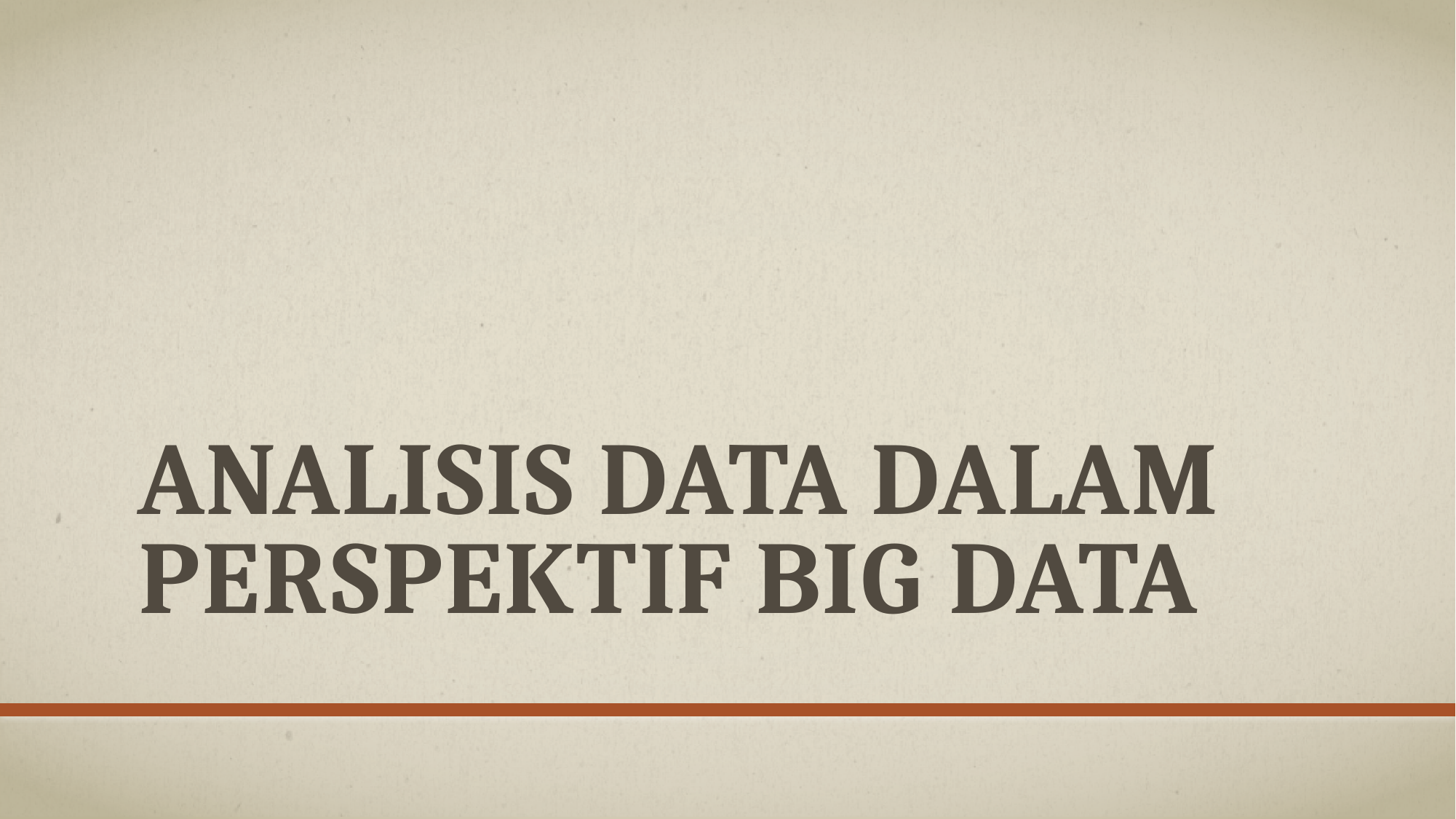

# Analisis data dalam perspektif big data